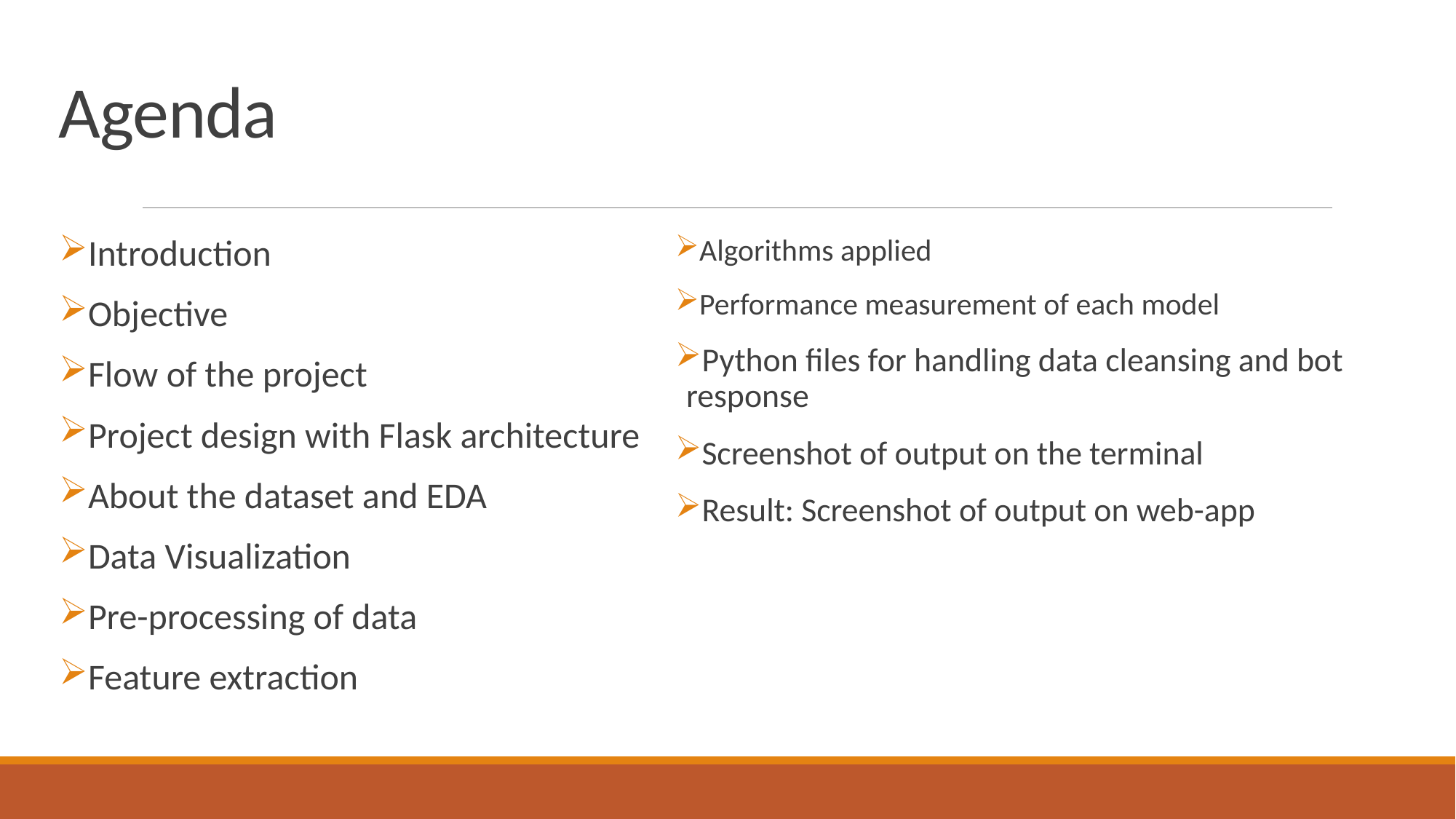

# Agenda
Introduction
Objective
Flow of the project
Project design with Flask architecture
About the dataset and EDA
Data Visualization
Pre-processing of data
Feature extraction

Algorithms applied
Performance measurement of each model
Python files for handling data cleansing and bot response
Screenshot of output on the terminal
Result: Screenshot of output on web-app